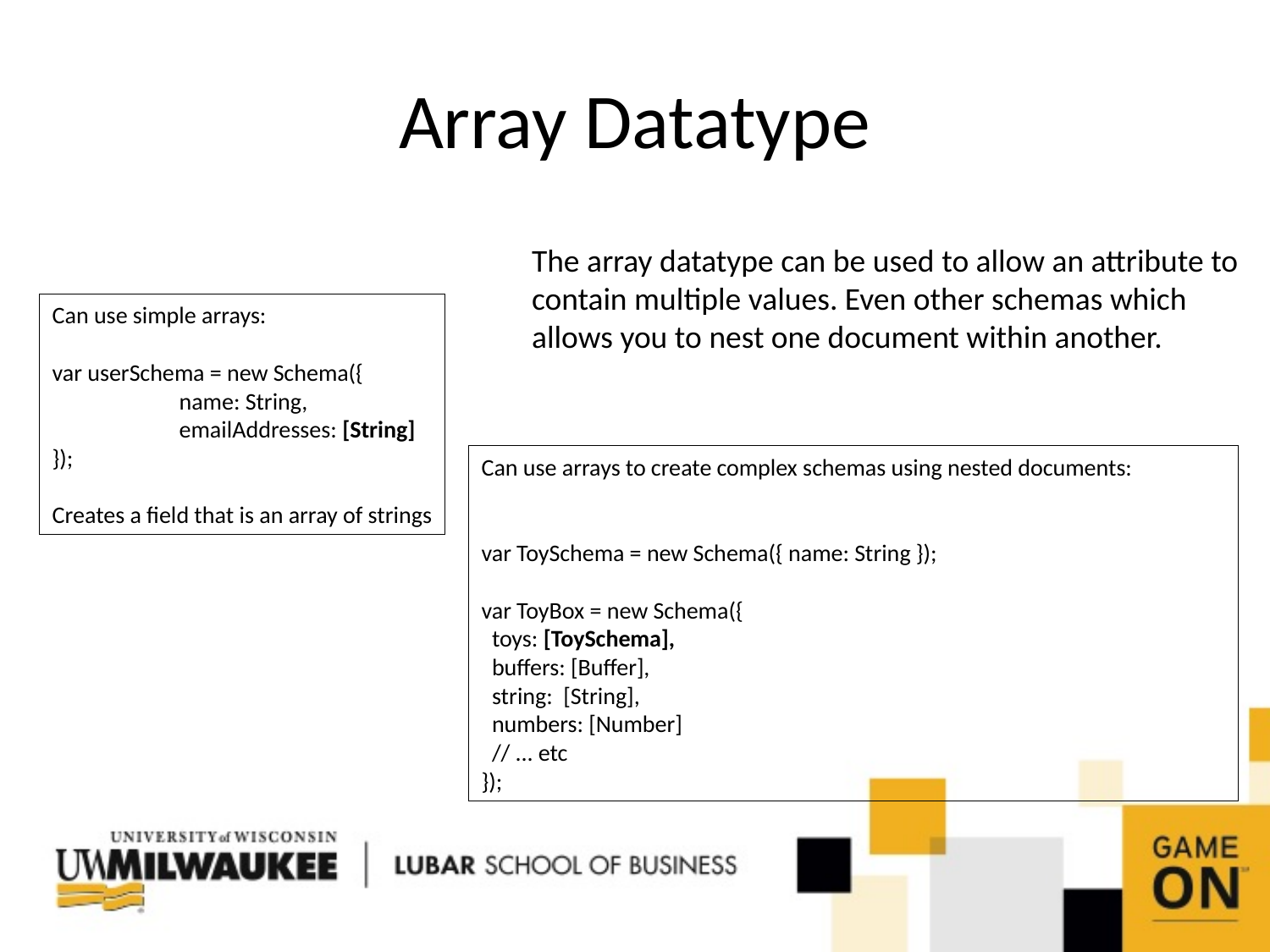

# Array Datatype
The array datatype can be used to allow an attribute to
contain multiple values. Even other schemas which
allows you to nest one document within another.
Can use simple arrays:

var userSchema = new Schema({
	name: String,
	emailAddresses: [String]
});

Creates a field that is an array of strings
Can use arrays to create complex schemas using nested documents:

var ToySchema = new Schema({ name: String });

var ToyBox = new Schema({
  toys: [ToySchema],
  buffers: [Buffer],
  string:  [String],
  numbers: [Number]
  // ... etc
});